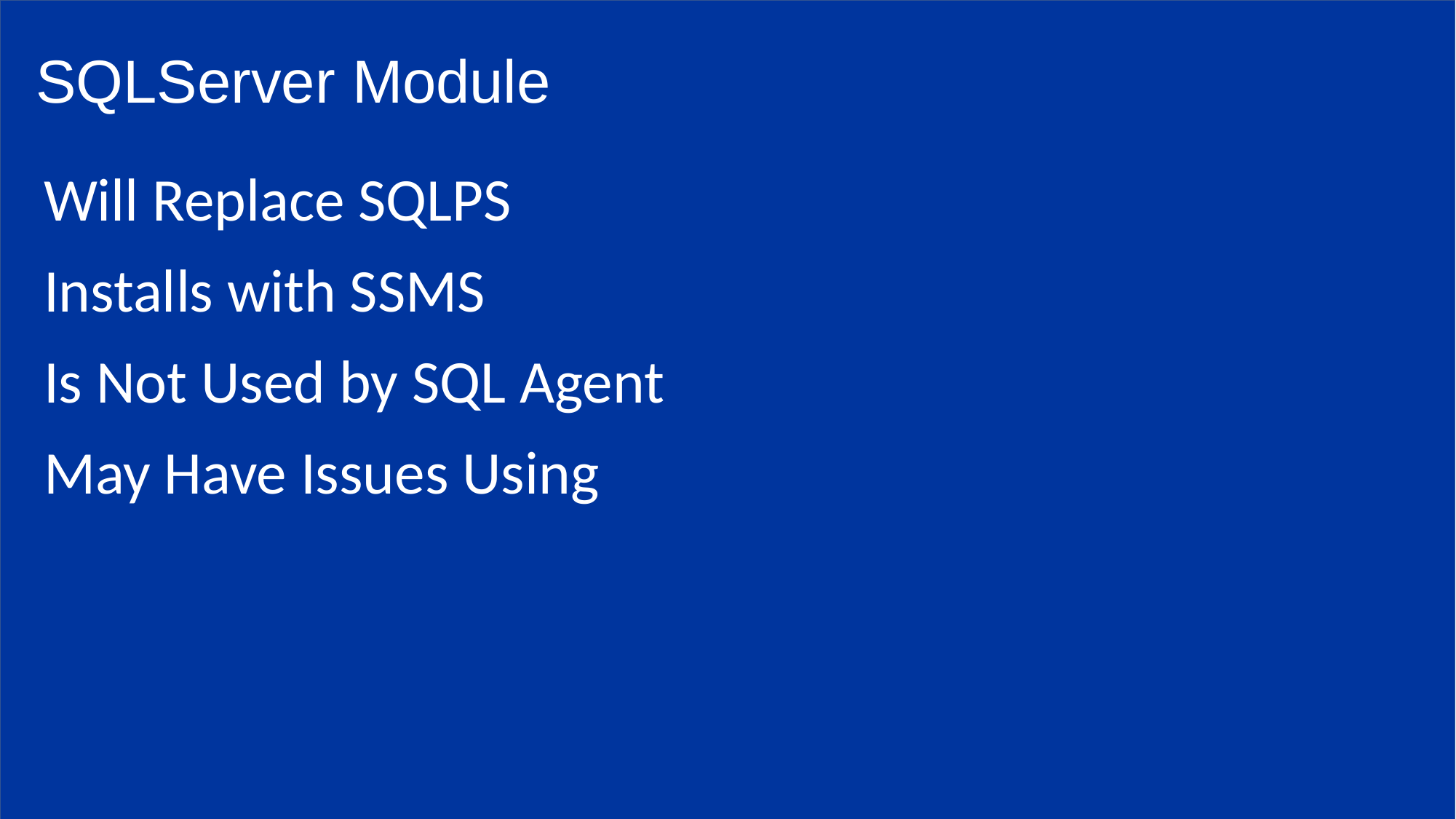

SQLServer Module
Will Replace SQLPS
Installs with SSMS
Is Not Used by SQL Agent
May Have Issues Using